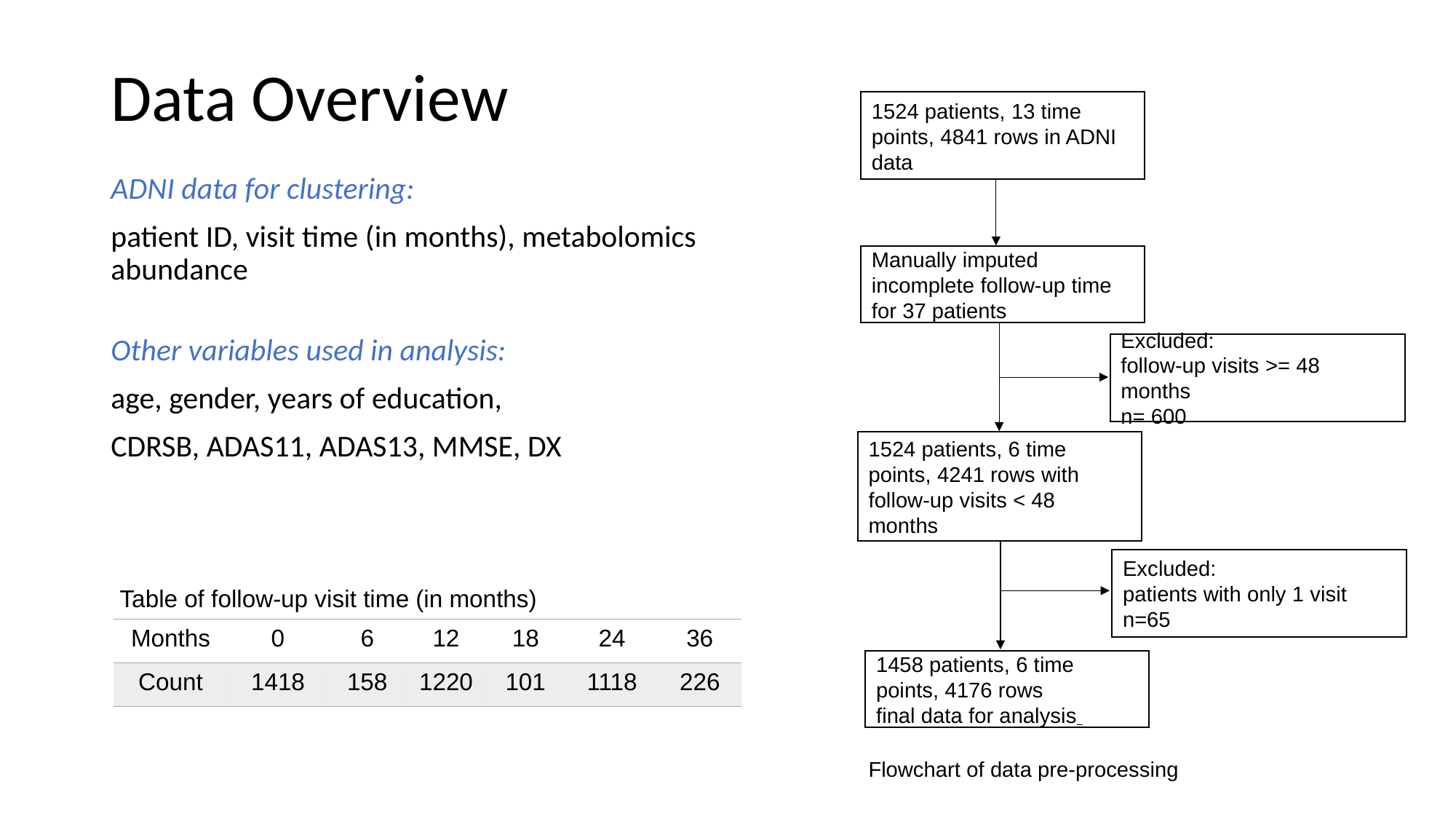

# Data Overview
1524 patients, 13 time points, 4841 rows in ADNI data
Manually imputed incomplete follow-up time for 37 patients
Excluded:
follow-up visits >= 48 months
n= 600
1524 patients, 6 time points, 4241 rows with follow-up visits < 48 months
Excluded:
patients with only 1 visit
n=65
1458 patients, 6 time points, 4176 rows
final data for analysis
ADNI data for clustering:
patient ID, visit time (in months), metabolomics abundance
Other variables used in analysis:
age, gender, years of education,
CDRSB, ADAS11, ADAS13, MMSE, DX

Table of follow-up visit time (in months)
| Months | 0 | 6 | 12 | 18 | 24 | 36 |
| --- | --- | --- | --- | --- | --- | --- |
| Count | 1418 | 158 | 1220 | 101 | 1118 | 226 |
Flowchart of data pre-processing